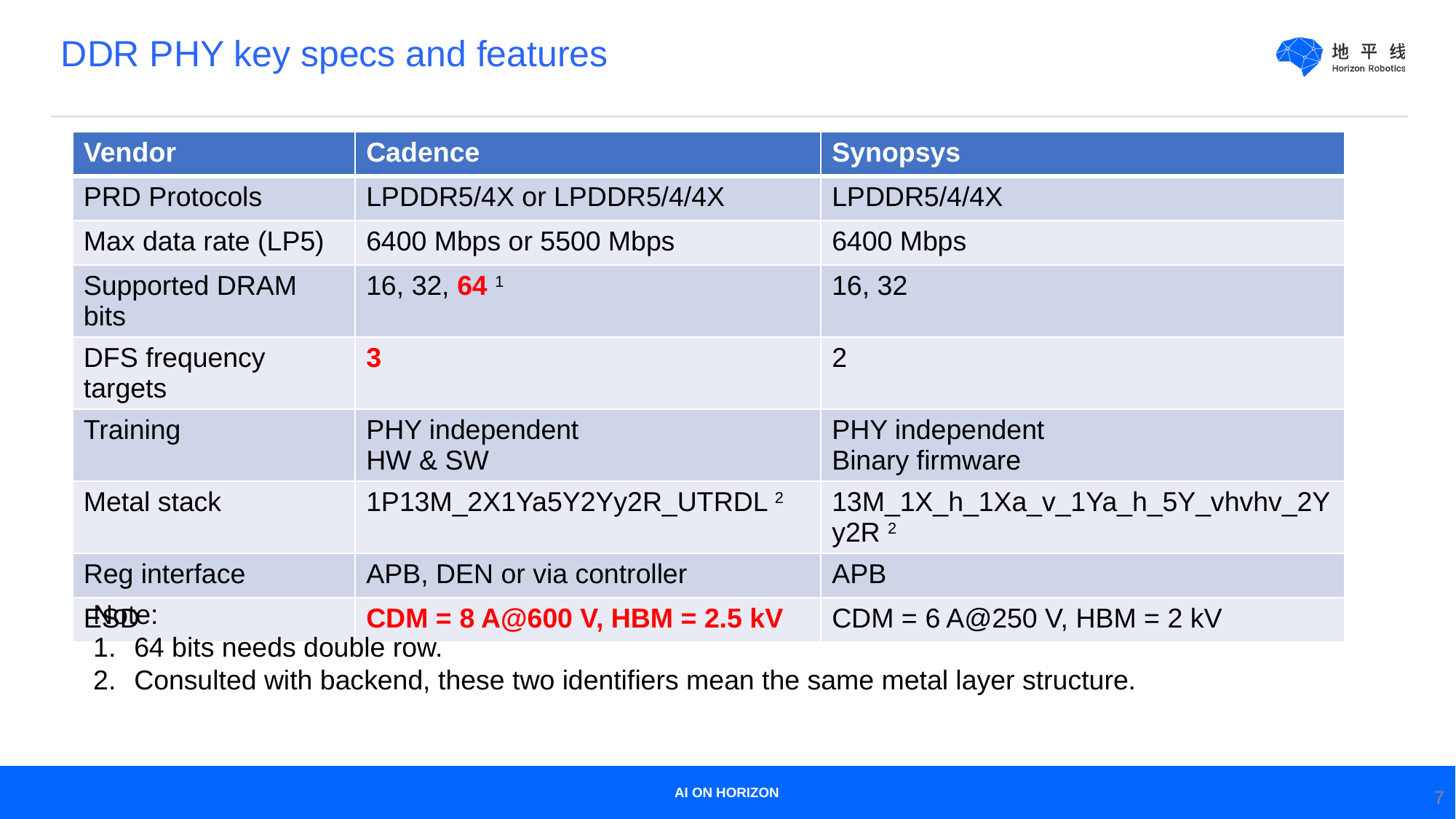

# DDR PHY key specs and features
| Vendor | Cadence | Synopsys |
| --- | --- | --- |
| PRD Protocols | LPDDR5/4X or LPDDR5/4/4X | LPDDR5/4/4X |
| Max data rate (LP5) | 6400 Mbps or 5500 Mbps | 6400 Mbps |
| Supported DRAM bits | 16, 32, 64 1 | 16, 32 |
| DFS frequency targets | 3 | 2 |
| Training | PHY independent HW & SW | PHY independent Binary firmware |
| Metal stack | 1P13M\_2X1Ya5Y2Yy2R\_UTRDL 2 | 13M\_1X\_h\_1Xa\_v\_1Ya\_h\_5Y\_vhvhv\_2Yy2R 2 |
| Reg interface | APB, DEN or via controller | APB |
| ESD | CDM = 8 A@600 V, HBM = 2.5 kV | CDM = 6 A@250 V, HBM = 2 kV |
Note:
64 bits needs double row.
Consulted with backend, these two identifiers mean the same metal layer structure.
7